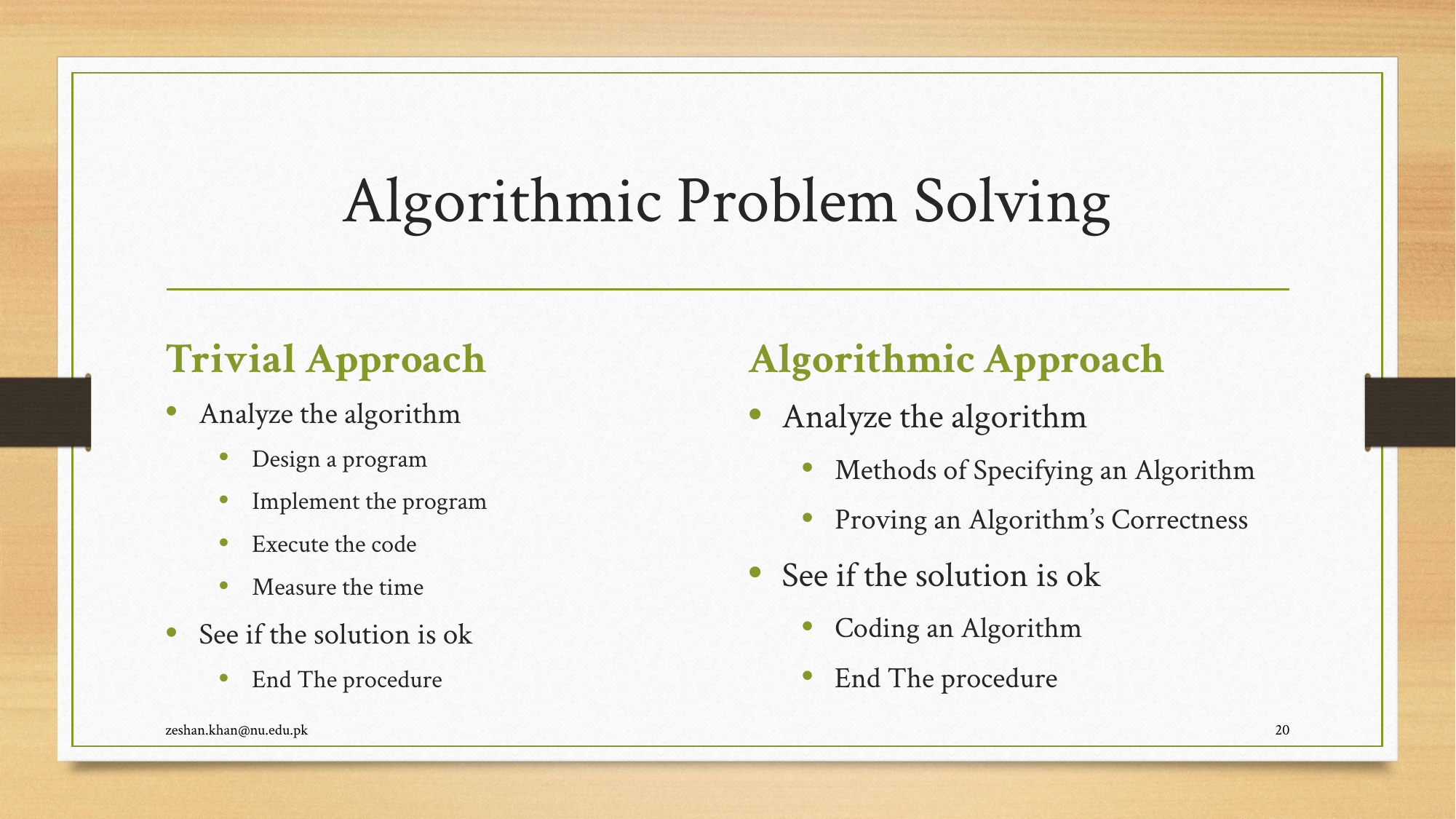

# Algorithmic Problem Solving
Trivial Approach
Algorithmic Approach
Analyze the algorithm
Design a program
Implement the program
Execute the code
Measure the time
See if the solution is ok
End The procedure

Analyze the algorithm
Methods of Specifying an Algorithm
Proving an Algorithm’s Correctness
See if the solution is ok
Coding an Algorithm
End The procedure
zeshan.khan@nu.edu.pk
20